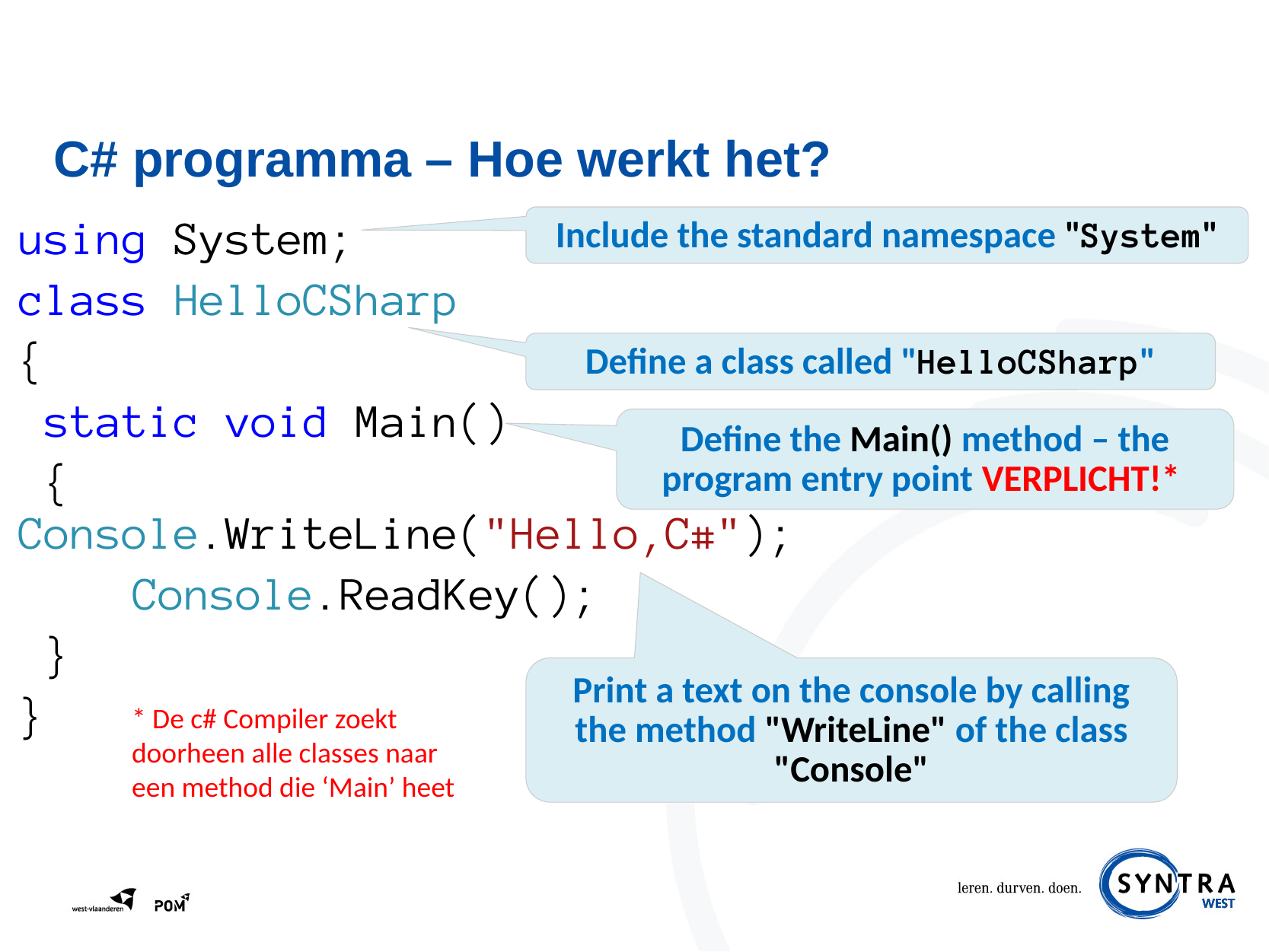

# C# programma – Hoe werkt het?
Include the standard namespace "System"
using System;
class HelloCSharp
{
 static void Main()
 {     	 	Console.WriteLine("Hello,C#");
	Console.ReadKey();
 }
}
Define a class called "HelloCSharp"
Define the Main() method – the program entry point VERPLICHT!*
Print a text on the console by calling the method "WriteLine" of the class "Console"
* De c# Compiler zoekt doorheen alle classes naar een method die ‘Main’ heet